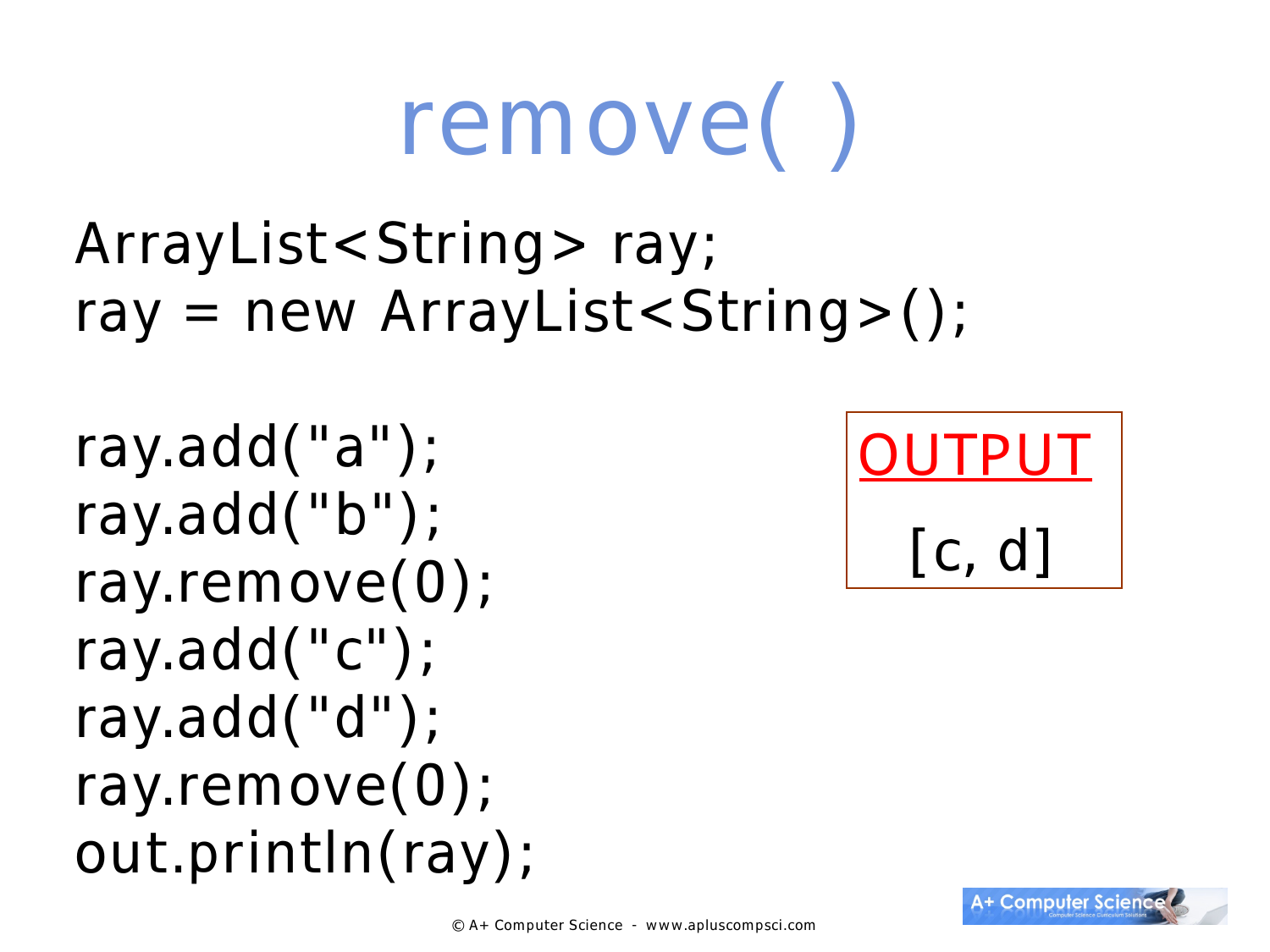

remove( )
ArrayList<String> ray;
ray = new ArrayList<String>();

ray.add("a");
ray.add("b");
ray.remove(0);
ray.add("c");
ray.add("d");
ray.remove(0);
out.println(ray);
OUTPUT
[c, d]

© A+ Computer Science  -  www.apluscompsci.com